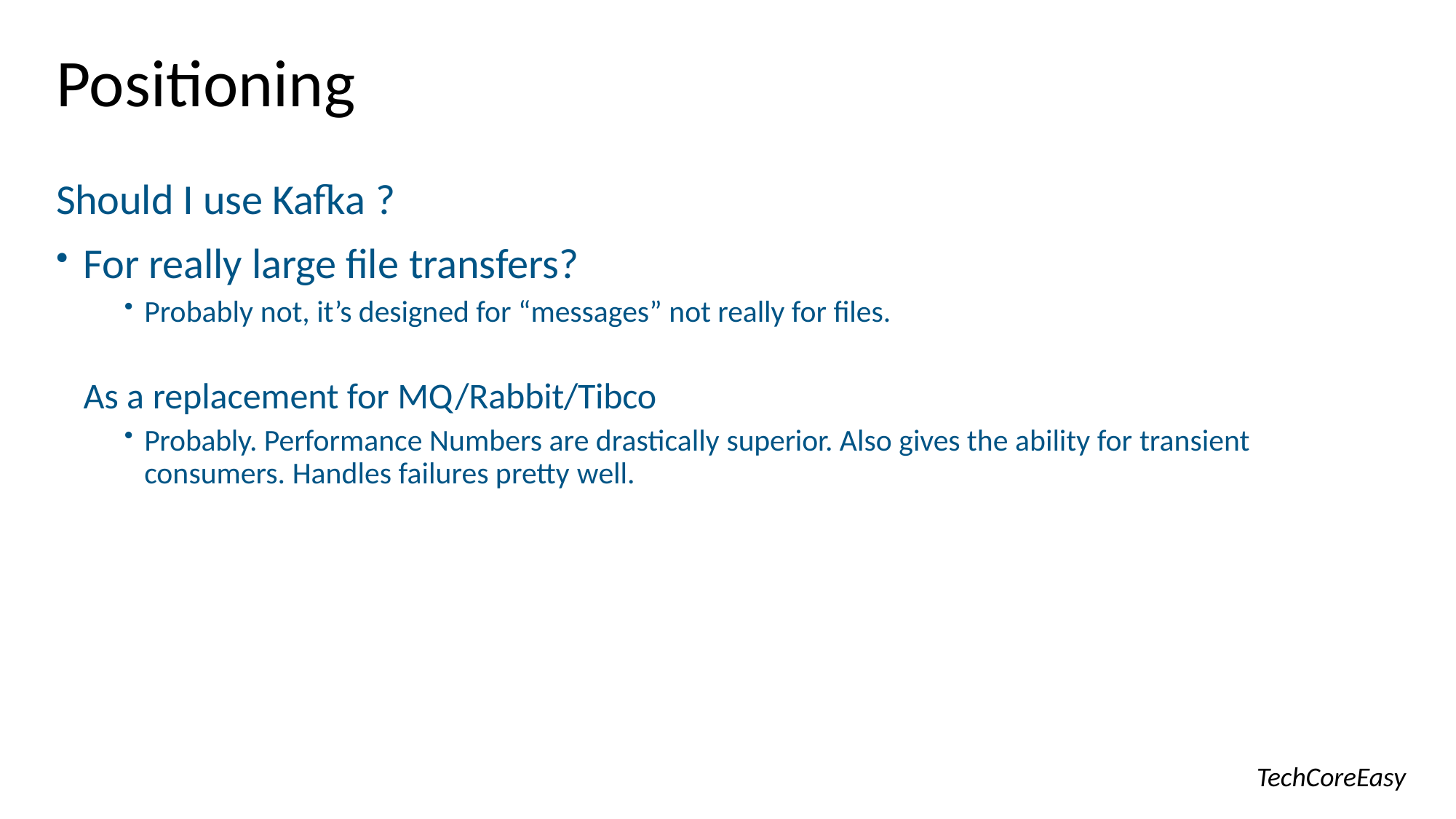

Positioning
Should I use Kafka ?
For really large file transfers?
Probably not, it’s designed for “messages” not really for files.

As a replacement for MQ/Rabbit/Tibco
Probably. Performance Numbers are drastically superior. Also gives the ability for transient  consumers. Handles failures pretty well.
TechCoreEasy